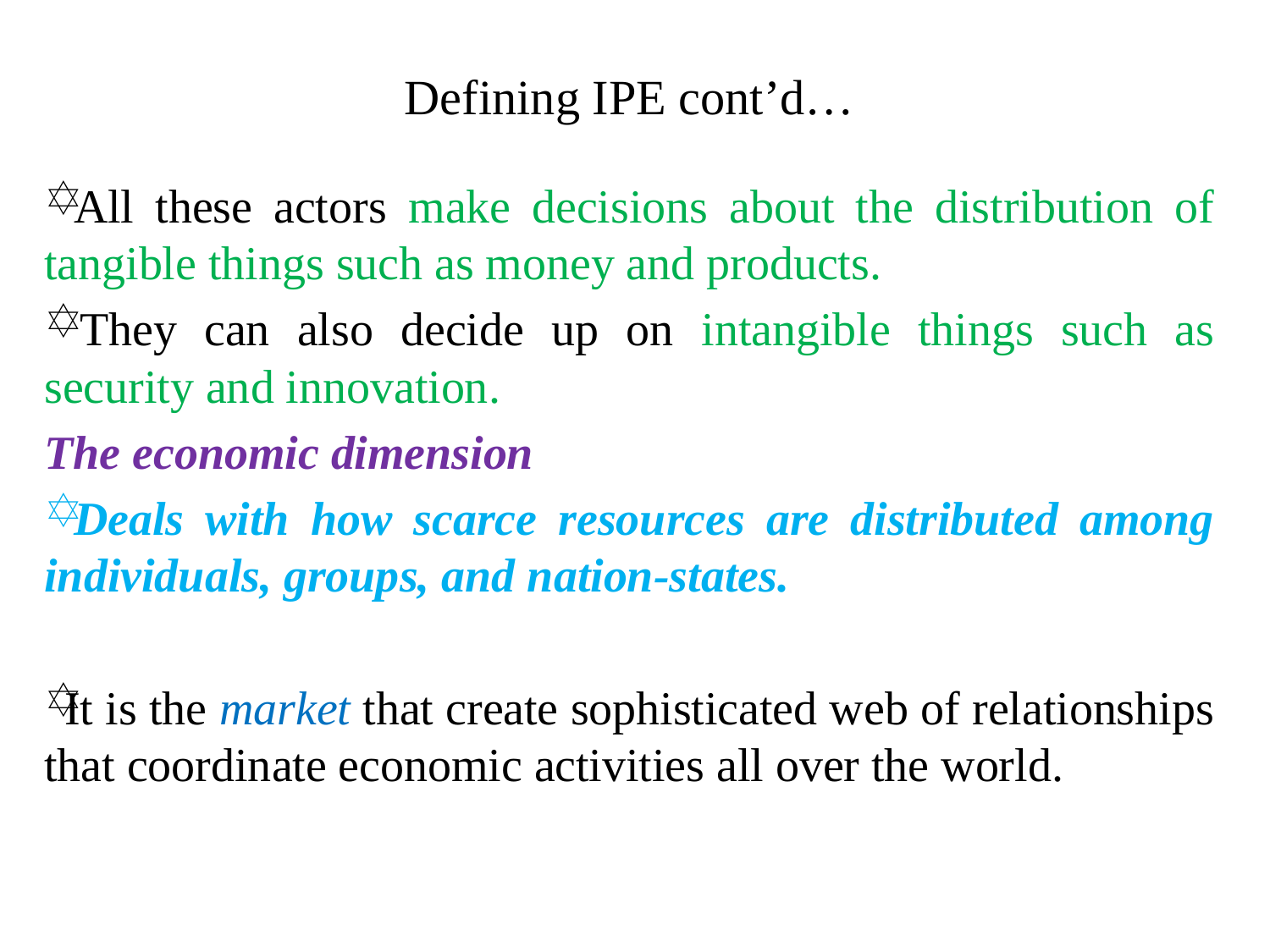

# Defining IPE cont’d…
 All these actors make decisions about the distribution of tangible things such as money and products.
 They can also decide up on intangible things such as security and innovation.
The economic dimension
 Deals with how scarce resources are distributed among individuals, groups, and nation-states.

 It is the market that create sophisticated web of relationships that coordinate economic activities all over the world.